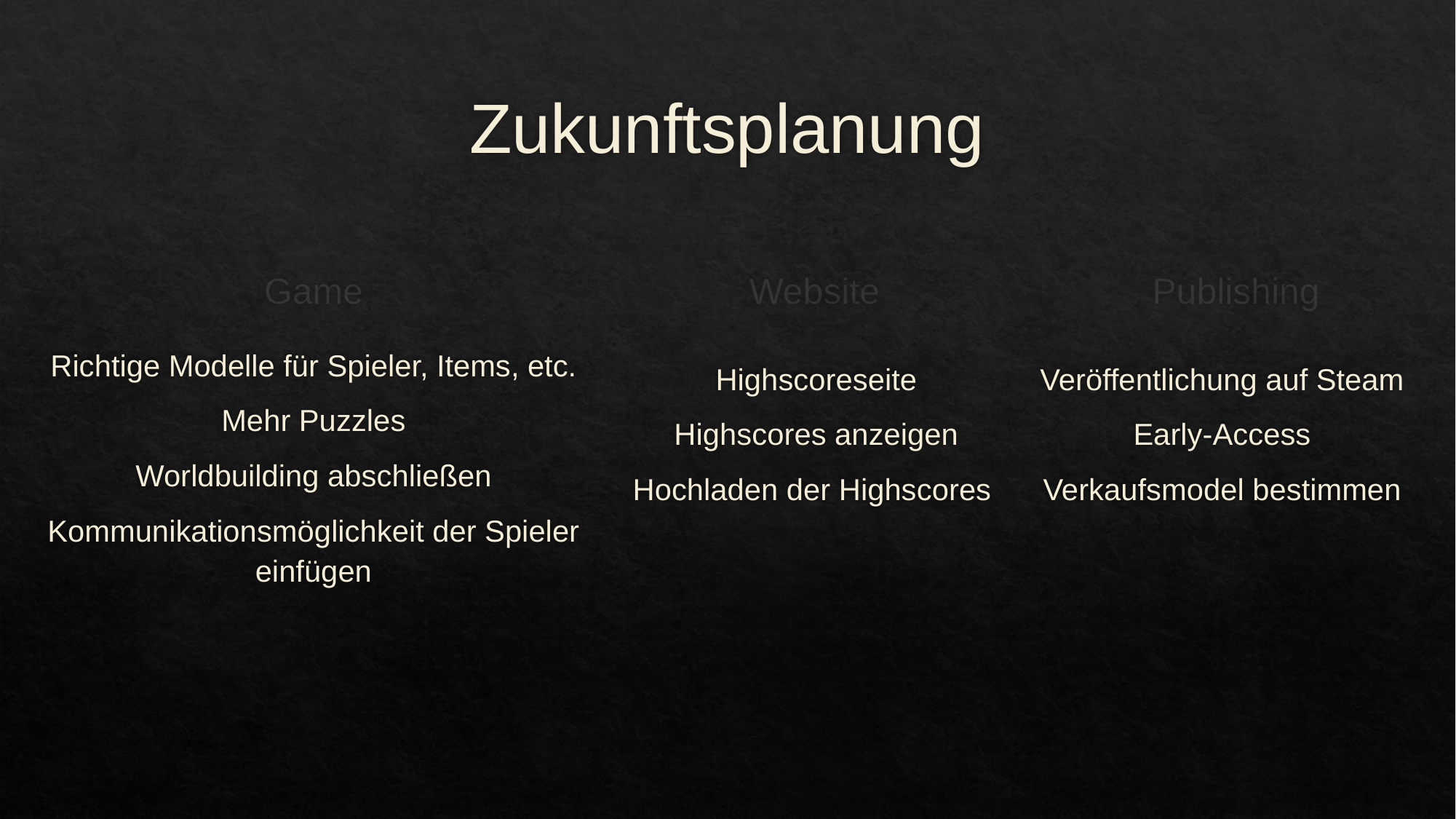

# Zukunftsplanung
Game
Website
Publishing
Richtige Modelle für Spieler, Items, etc.
Mehr Puzzles
Worldbuilding abschließen
Kommunikationsmöglichkeit der Spieler einfügen
Veröffentlichung auf Steam
Early-Access
Verkaufsmodel bestimmen
Highscoreseite
Highscores anzeigen
Hochladen der Highscores